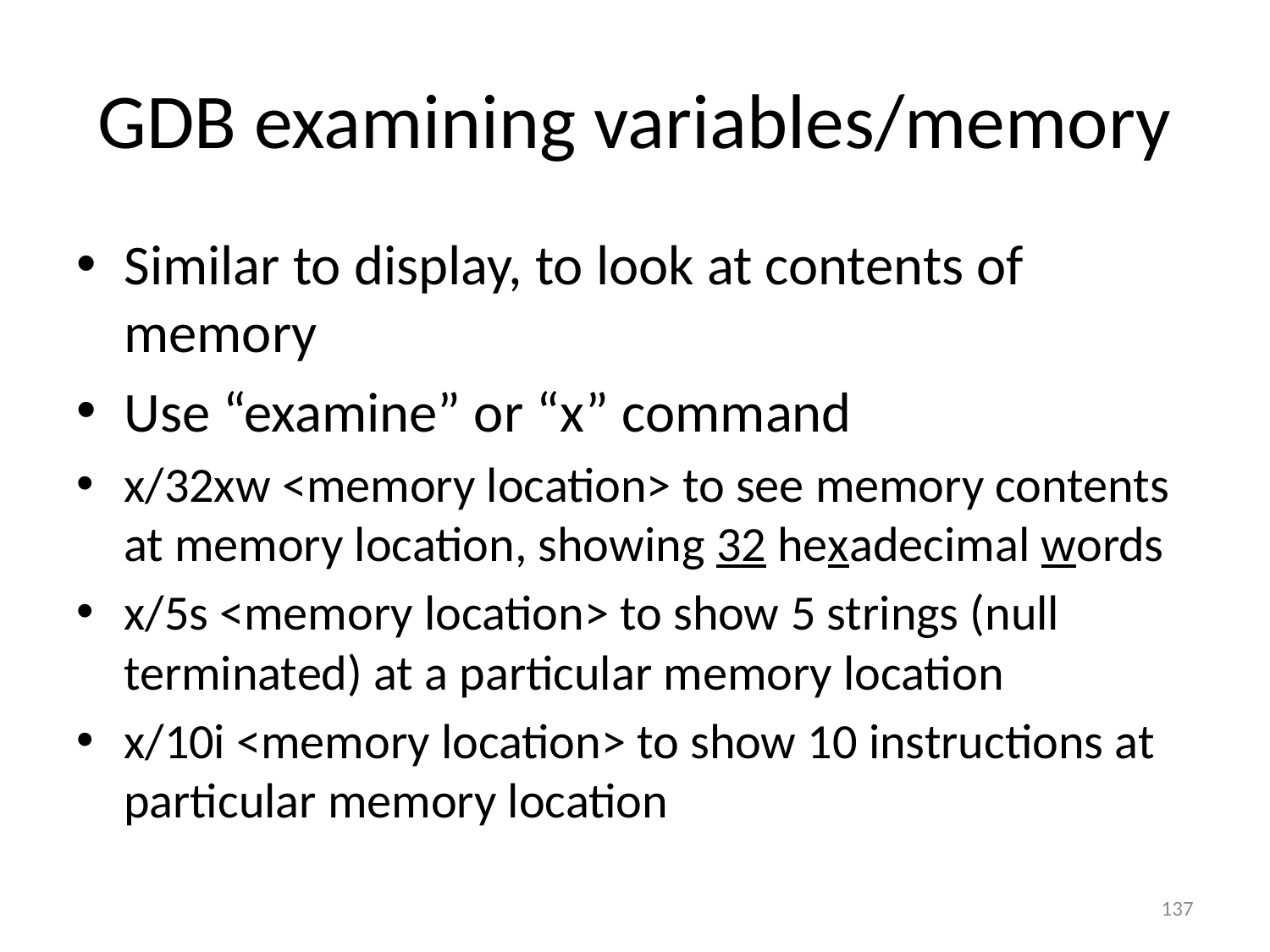

# GDB examining variables/memory
Similar to display, to look at contents of memory
Use “examine” or “x” command
x/32xw <memory location> to see memory contents at memory location, showing 32 hexadecimal words
x/5s <memory location> to show 5 strings (null terminated) at a particular memory location
x/10i <memory location> to show 10 instructions at particular memory location

137